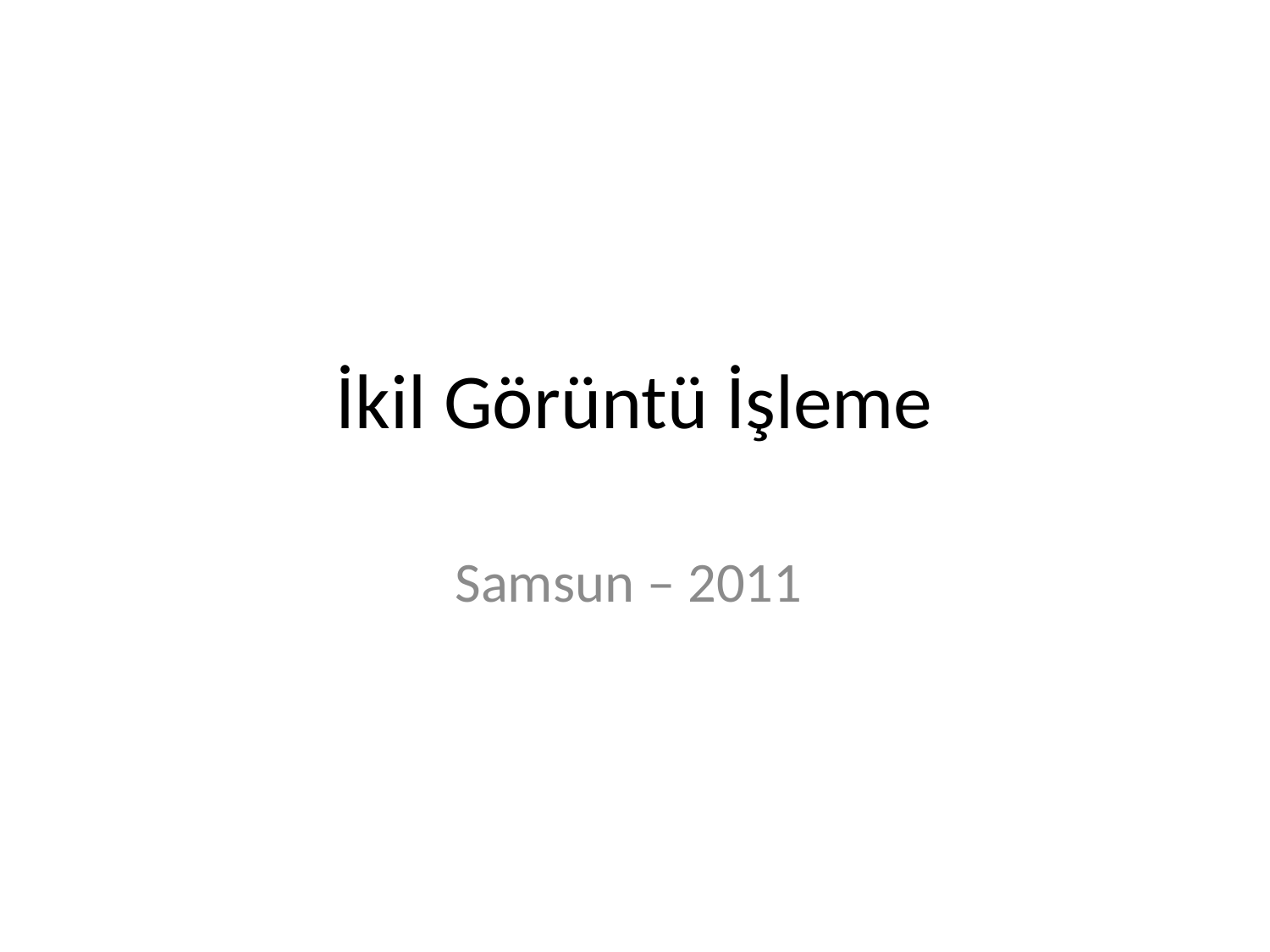

# İkil Görüntü İşleme
Samsun – 2011